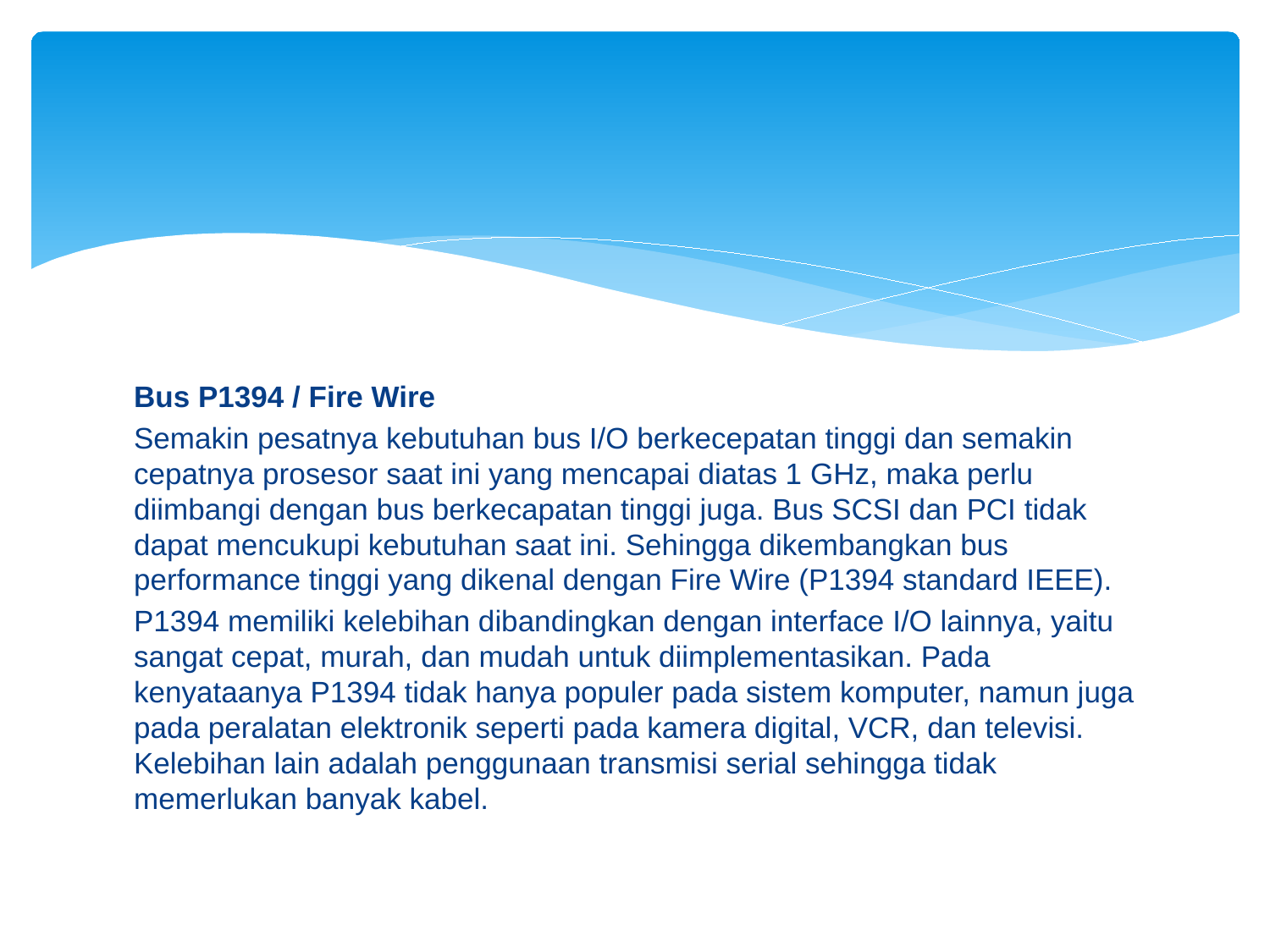

#
Bus P1394 / Fire Wire
Semakin pesatnya kebutuhan bus I/O berkecepatan tinggi dan semakin cepatnya prosesor saat ini yang mencapai diatas 1 GHz, maka perlu diimbangi dengan bus berkecapatan tinggi juga. Bus SCSI dan PCI tidak dapat mencukupi kebutuhan saat ini. Sehingga dikembangkan bus performance tinggi yang dikenal dengan Fire Wire (P1394 standard IEEE).
P1394 memiliki kelebihan dibandingkan dengan interface I/O lainnya, yaitu sangat cepat, murah, dan mudah untuk diimplementasikan. Pada kenyataanya P1394 tidak hanya populer pada sistem komputer, namun juga pada peralatan elektronik seperti pada kamera digital, VCR, dan televisi. Kelebihan lain adalah penggunaan transmisi serial sehingga tidak memerlukan banyak kabel.